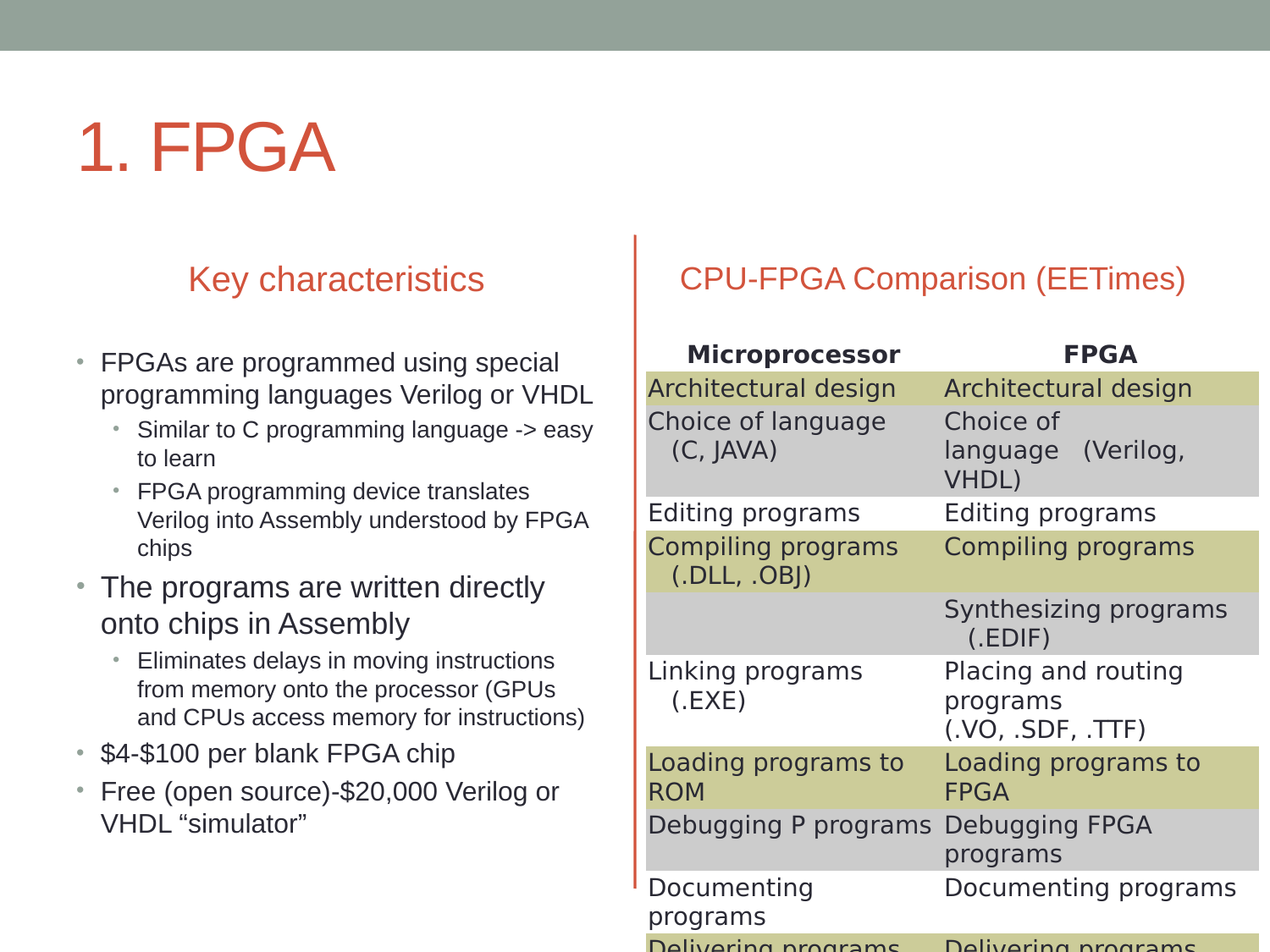

# 1. FPGA
Key characteristics
CPU-FPGA Comparison (EETimes)
FPGAs are programmed using special programming languages Verilog or VHDL
Similar to C programming language -> easy to learn
FPGA programming device translates Verilog into Assembly understood by FPGA chips
The programs are written directly onto chips in Assembly
Eliminates delays in moving instructions from memory onto the processor (GPUs and CPUs access memory for instructions)
$4-$100 per blank FPGA chip
Free (open source)-$20,000 Verilog or VHDL “simulator”

| Microprocessor | FPGA |
| --- | --- |
| Architectural design | Architectural design |
| Choice of language    (C, JAVA) | Choice of language   (Verilog, VHDL) |
| Editing programs | Editing programs |
| Compiling programs    (.DLL, .OBJ) | Compiling programs |
|  | Synthesizing programs    (.EDIF) |
| Linking programs    (.EXE) | Placing and routing programs (.VO, .SDF, .TTF) |
| Loading programs to ROM | Loading programs to FPGA |
| Debugging P programs | Debugging FPGA programs |
| Documenting programs | Documenting programs |
| Delivering programs | Delivering programs |